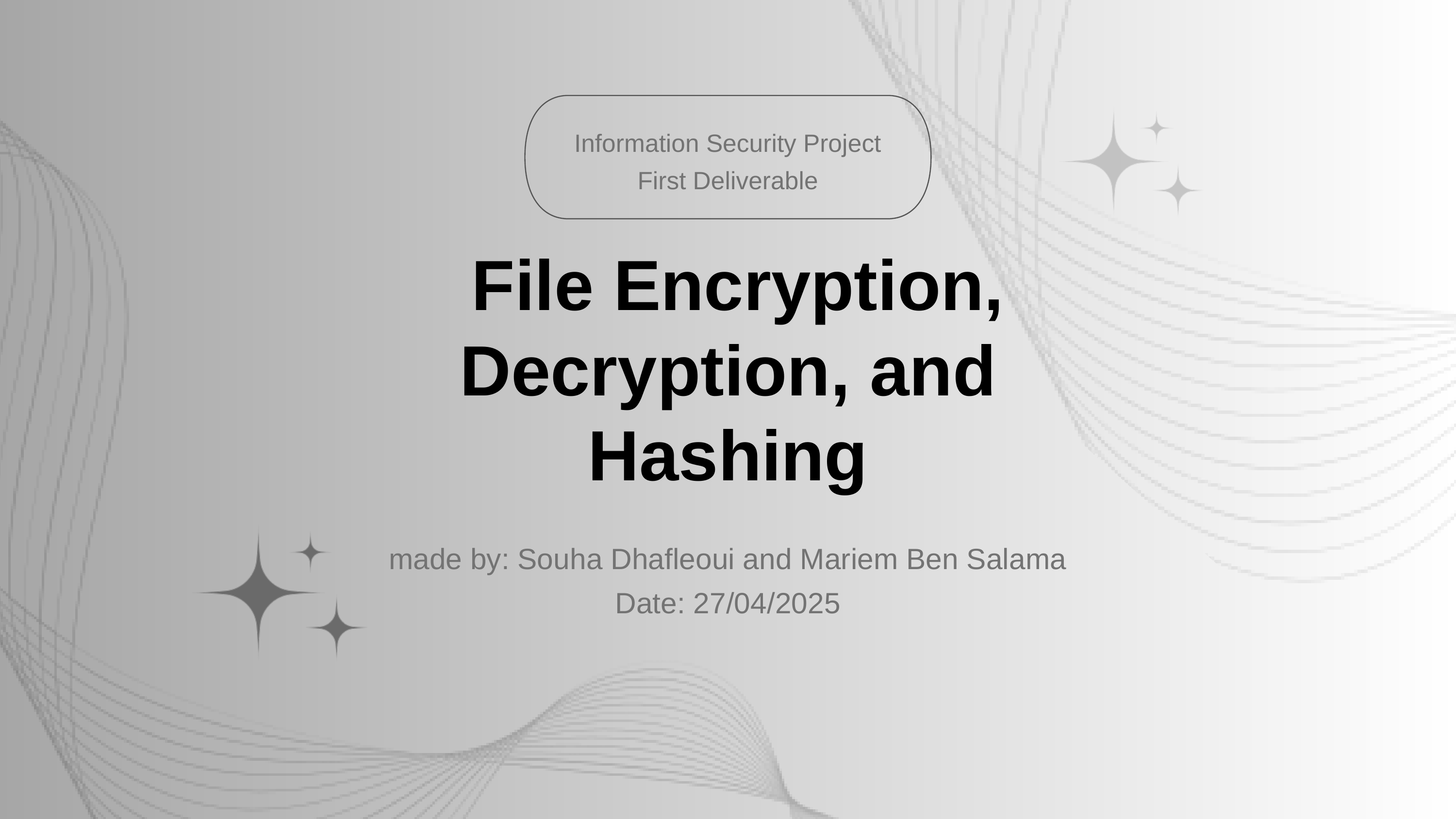

Information Security Project
First Deliverable

 File Encryption, Decryption, and Hashing

made by: Souha Dhafleoui and Mariem Ben Salama
Date: 27/04/2025